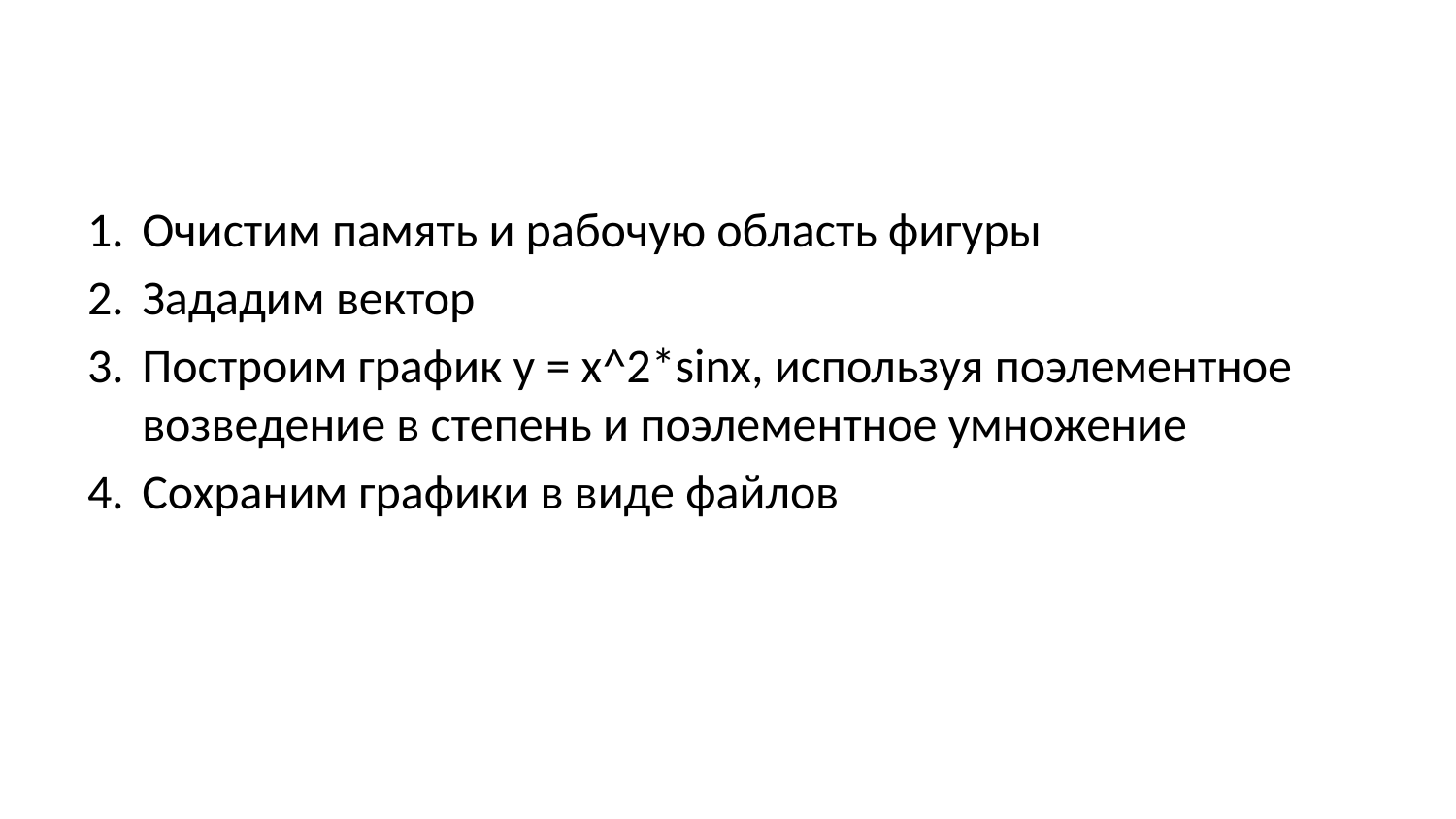

Очистим память и рабочую область фигуры
Зададим вектор
Построим график y = x^2*sinx, используя поэлементное возведение в степень и поэлементное умножение
Сохраним графики в виде файлов